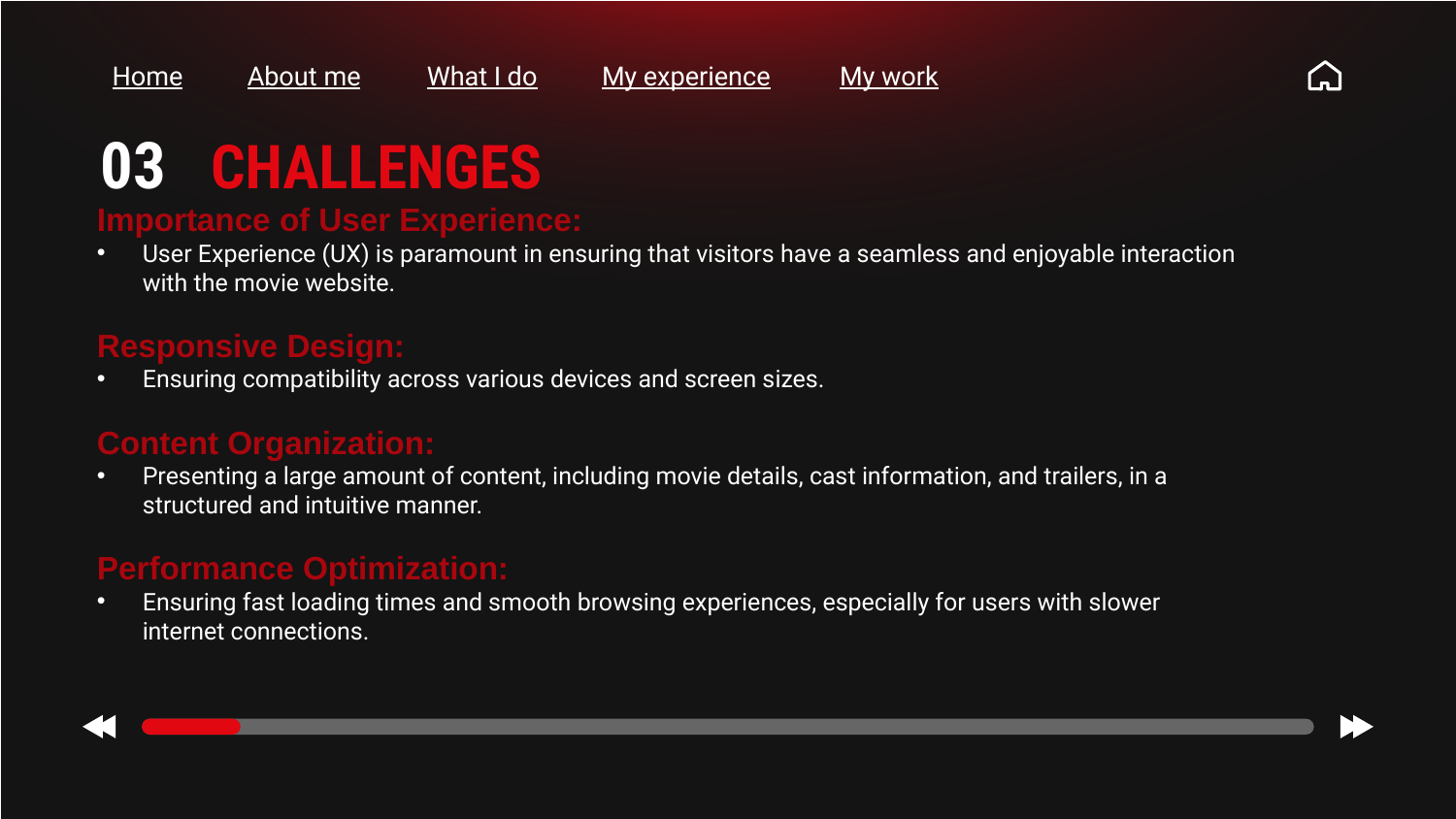

Home
About me
What I do
My experience
My work

# 03 CHALLENGES
Importance of User Experience:
User Experience (UX) is paramount in ensuring that visitors have a seamless and enjoyable interaction with the movie website.

Responsive Design:
Ensuring compatibility across various devices and screen sizes.

Content Organization:
Presenting a large amount of content, including movie details, cast information, and trailers, in a structured and intuitive manner.

Performance Optimization:
Ensuring fast loading times and smooth browsing experiences, especially for users with slower internet connections.